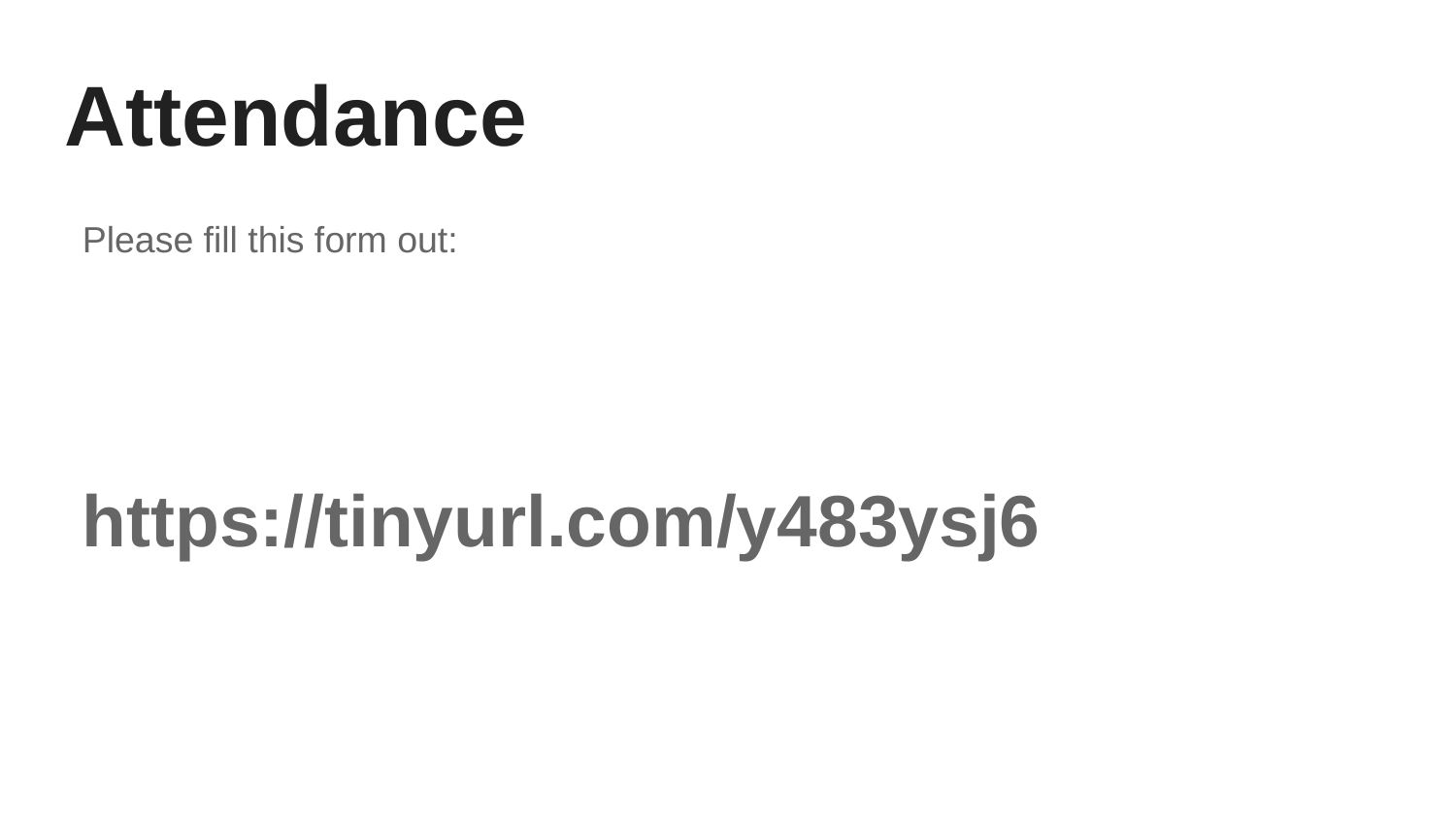

# Attendance
Please fill this form out:

https://tinyurl.com/y483ysj6